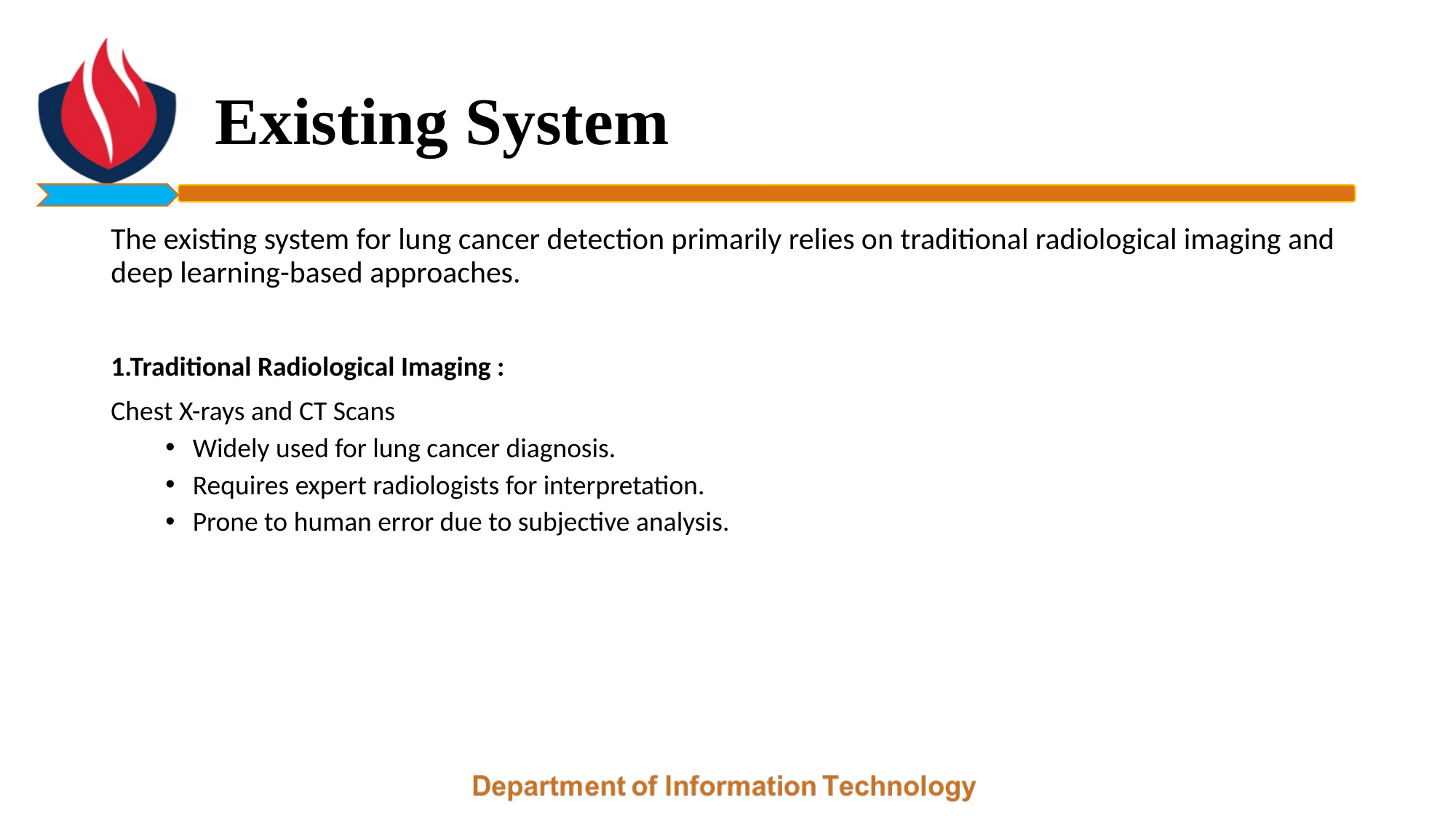

# Existing System
The existing system for lung cancer detection primarily relies on traditional radiological imaging and deep learning-based approaches.

1.Traditional Radiological Imaging :
Chest X-rays and CT Scans
Widely used for lung cancer diagnosis.
Requires expert radiologists for interpretation.
Prone to human error due to subjective analysis.